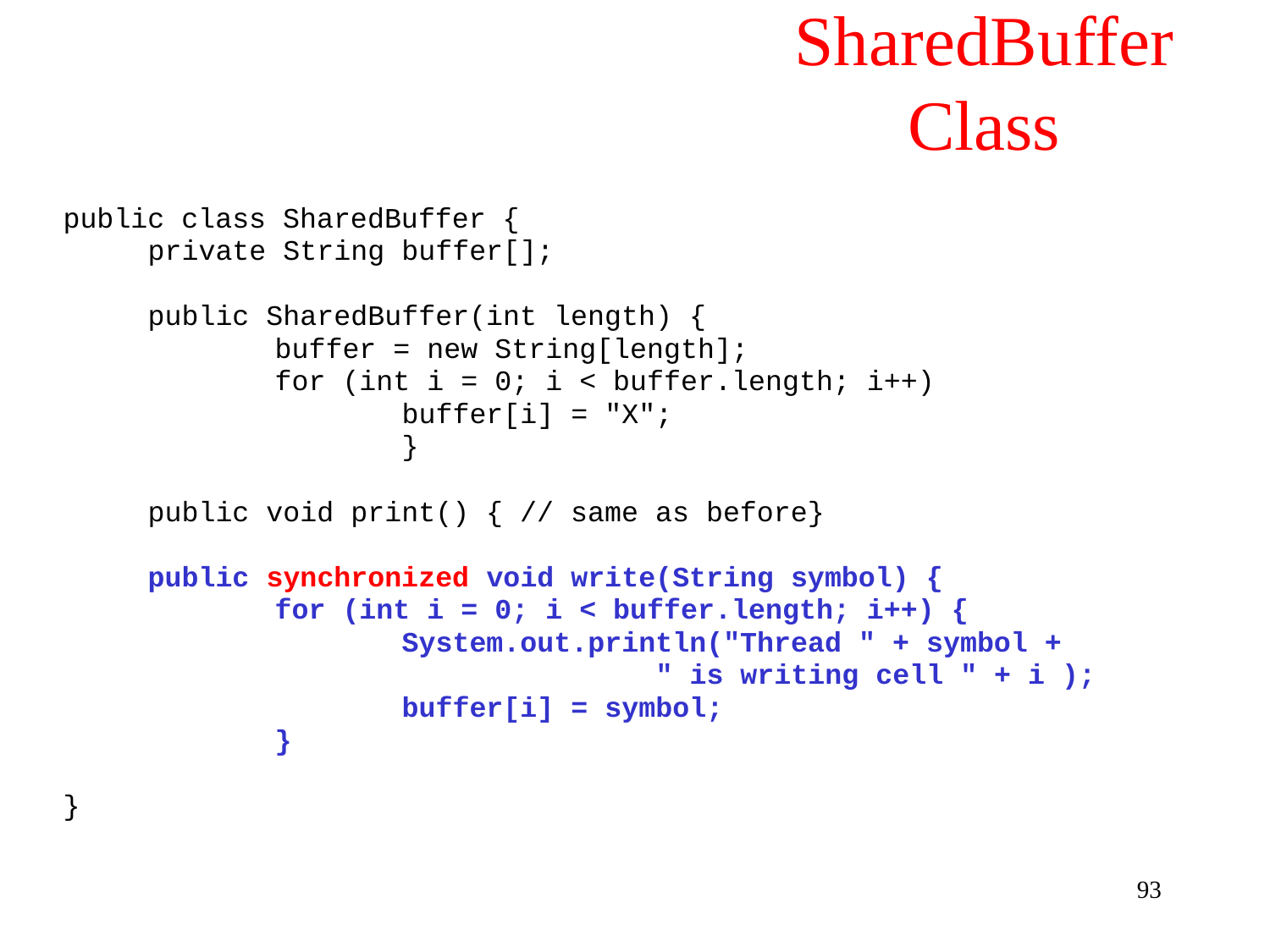

# SharedBuffer Class
public class SharedBuffer {
	private String buffer[];

	public SharedBuffer(int length) {
		buffer = new String[length];
		for (int i = 0; i < buffer.length; i++)
			buffer[i] = "X";
			}

	public void print() { // same as before}

	public synchronized void write(String symbol) {
		for (int i = 0; i < buffer.length; i++) {
			System.out.println("Thread " + symbol +
					" is writing cell " + i );
			buffer[i] = symbol;
		}

}
93